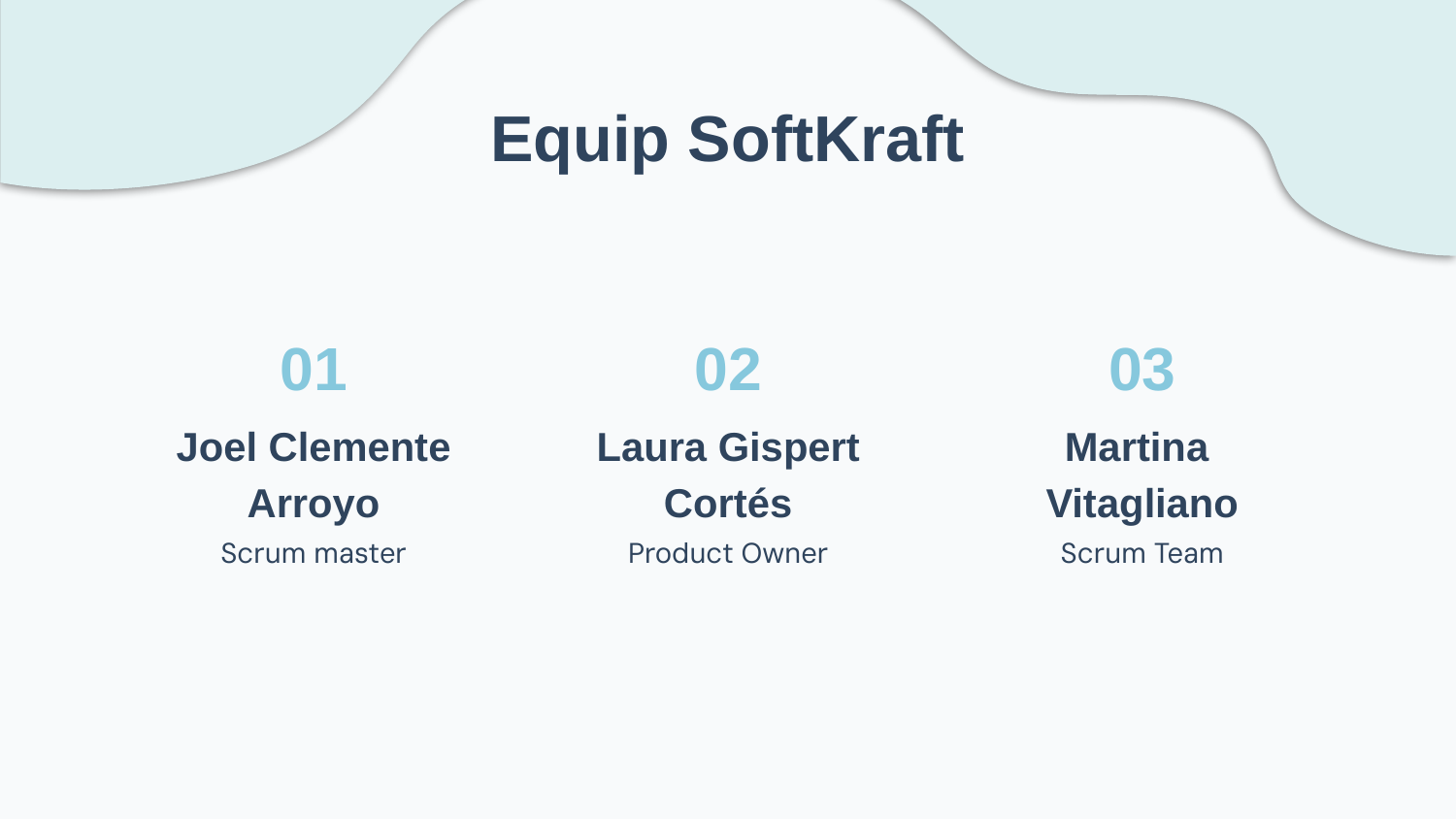

# Equip SoftKraft
01
02
03
Joel Clemente Arroyo
Laura Gispert Cortés
Martina
Vitagliano
Scrum master
Product Owner
Scrum Team